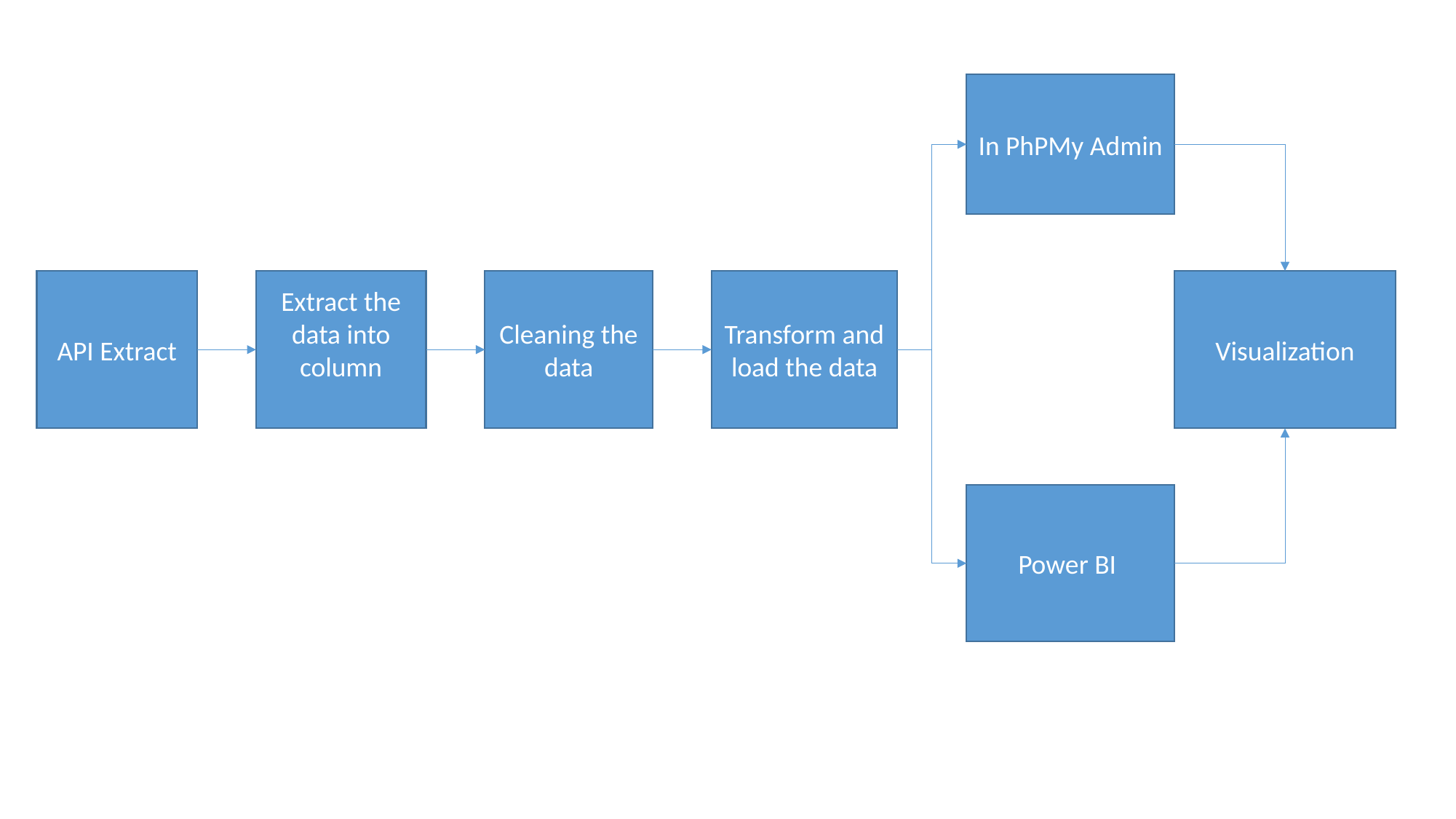

In PhPMy Admin
API Extract
Extract the data into column
Cleaning the data
Transform and load the data
Visualization
Power BI